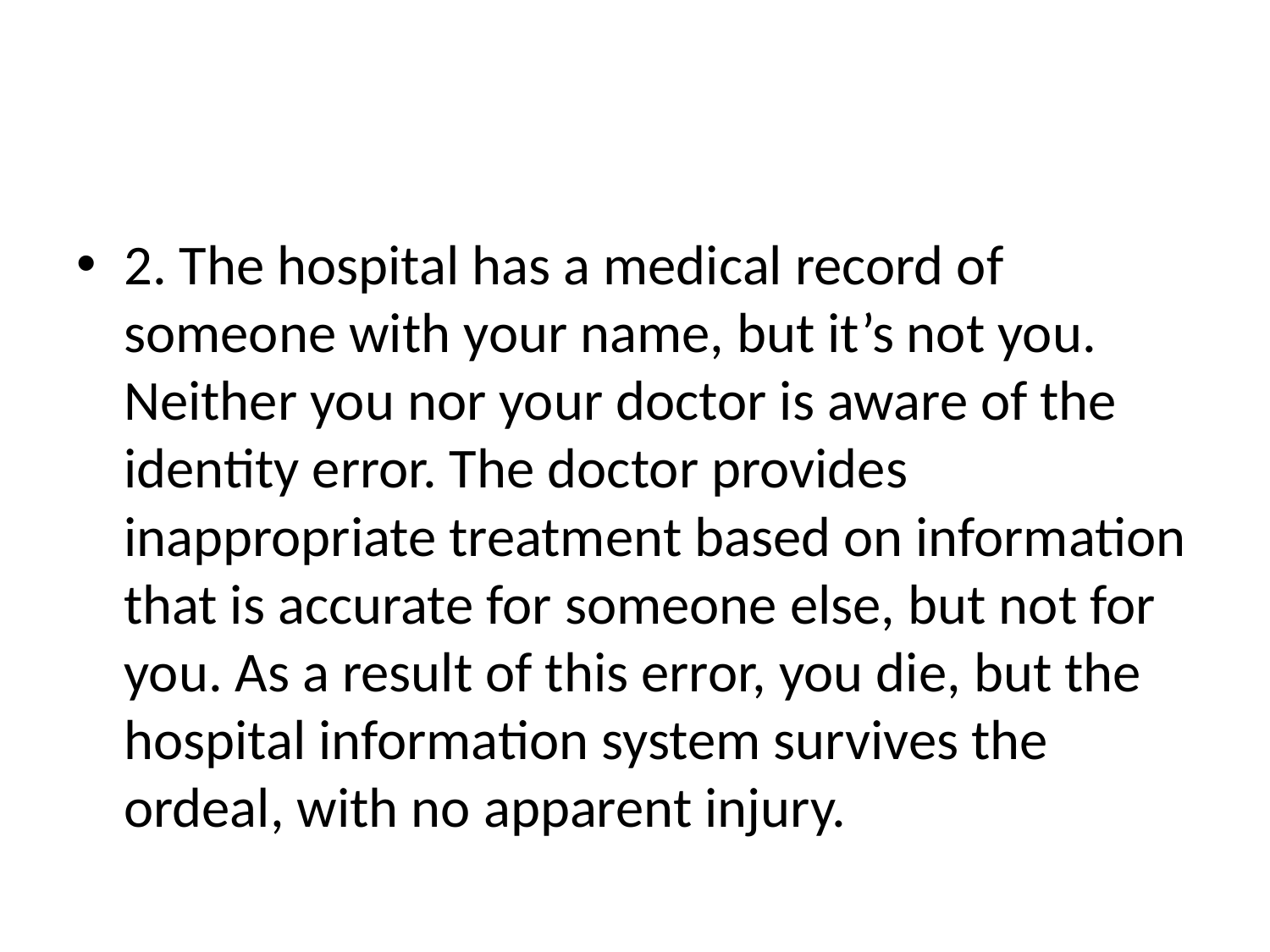

#
2. The hospital has a medical record of someone with your name, but it’s not you. Neither you nor your doctor is aware of the identity error. The doctor provides inappropriate treatment based on information that is accurate for someone else, but not for you. As a result of this error, you die, but the hospital information system survives the ordeal, with no apparent injury.